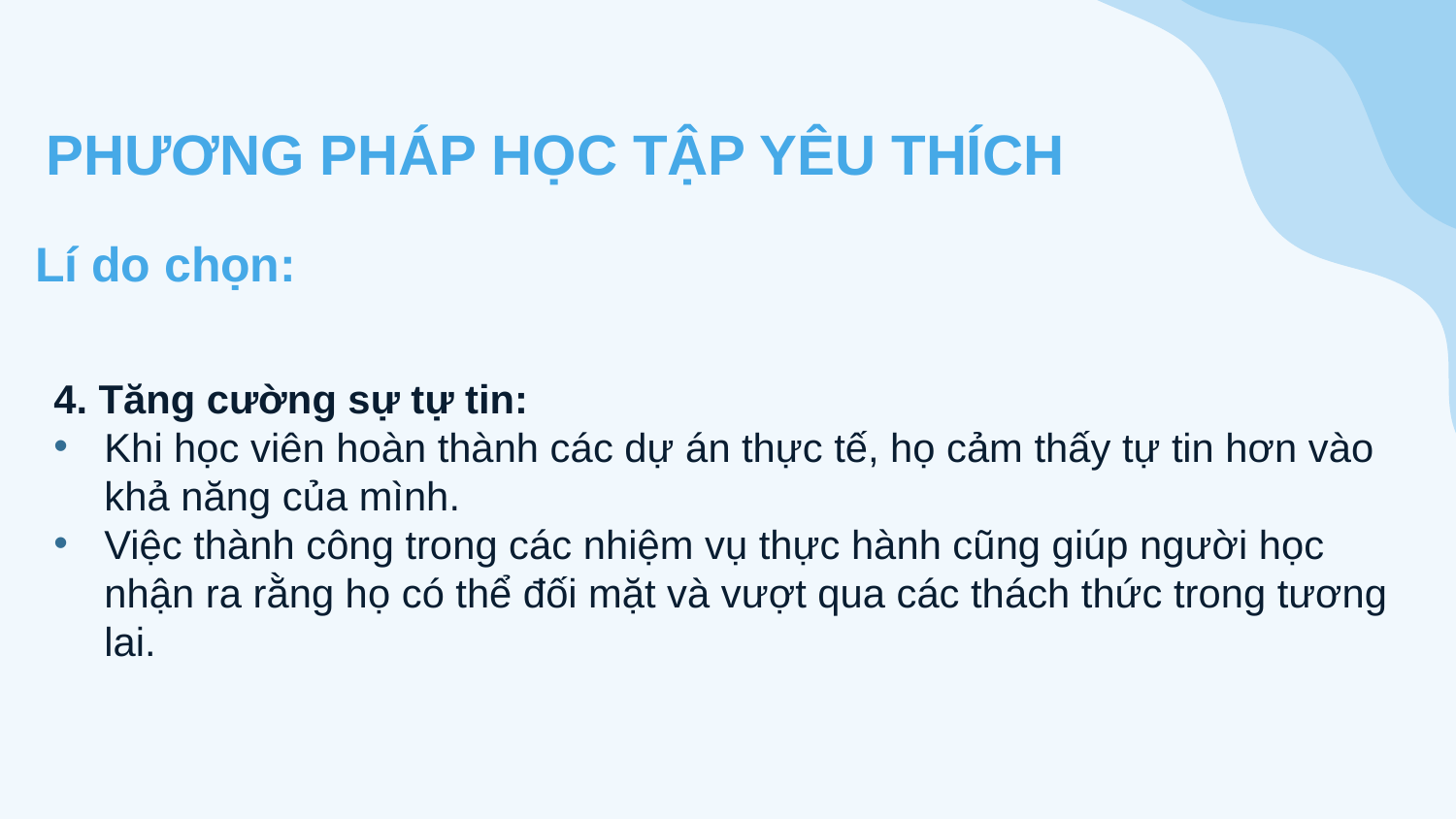

PHƯƠNG PHÁP HỌC TẬP YÊU THÍCH
Lí do chọn:
4. Tăng cường sự tự tin:
Khi học viên hoàn thành các dự án thực tế, họ cảm thấy tự tin hơn vào khả năng của mình.
Việc thành công trong các nhiệm vụ thực hành cũng giúp người học nhận ra rằng họ có thể đối mặt và vượt qua các thách thức trong tương lai.